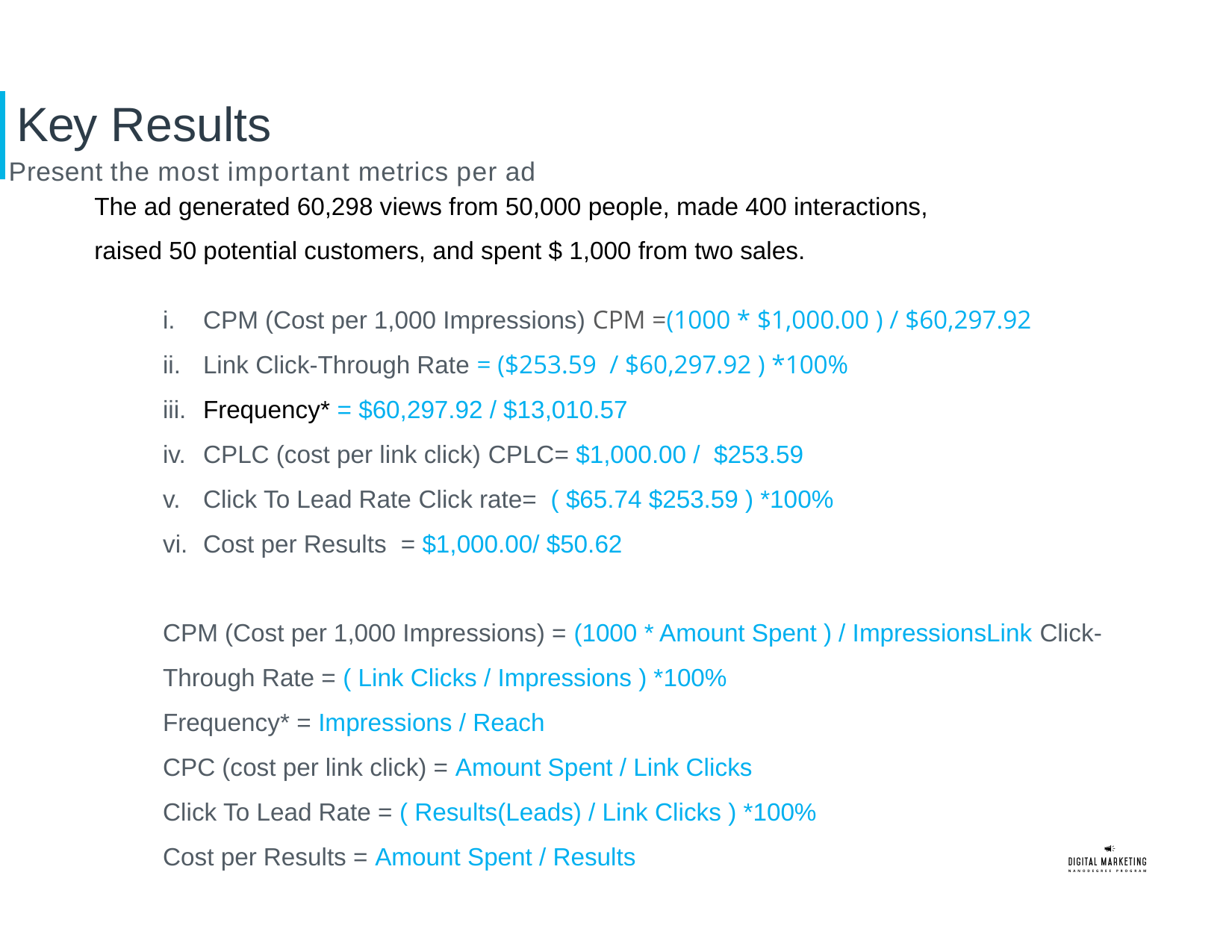

# Key Results
Present the most important metrics per ad
The ad generated 60,298 views from 50,000 people, made 400 interactions, raised 50 potential customers, and spent $ 1,000 from two sales.

CPM (Cost per 1,000 Impressions) CPM =(1000 * $1,000.00 ) / $60,297.92
Link Click-Through Rate = ($253.59  / $60,297.92 ) *100%
Frequency* = $60,297.92 / $13,010.57
CPLC (cost per link click) CPLC= $1,000.00 /  $253.59
Click To Lead Rate Click rate=  ( $65.74 $253.59 ) *100%
Cost per Results  = $1,000.00/ $50.62

CPM (Cost per 1,000 Impressions) = (1000 * Amount Spent ) / ImpressionsLink Click-Through Rate = ( Link Clicks / Impressions ) *100%
Frequency* = Impressions / Reach
CPC (cost per link click) = Amount Spent / Link Clicks
Click To Lead Rate = ( Results(Leads) / Link Clicks ) *100%
Cost per Results = Amount Spent / Results